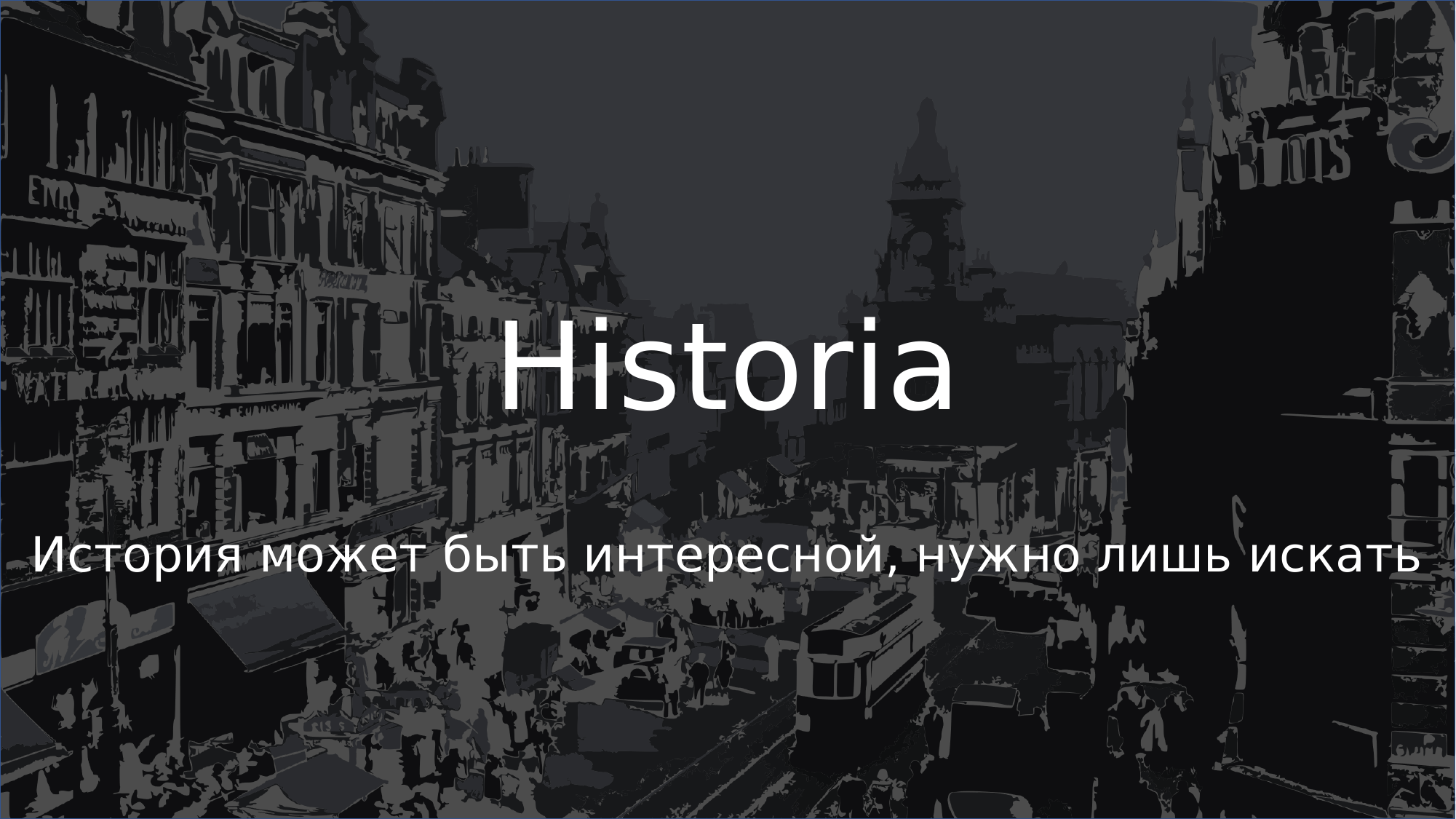

# Historia
История может быть интересной, нужно лишь искать